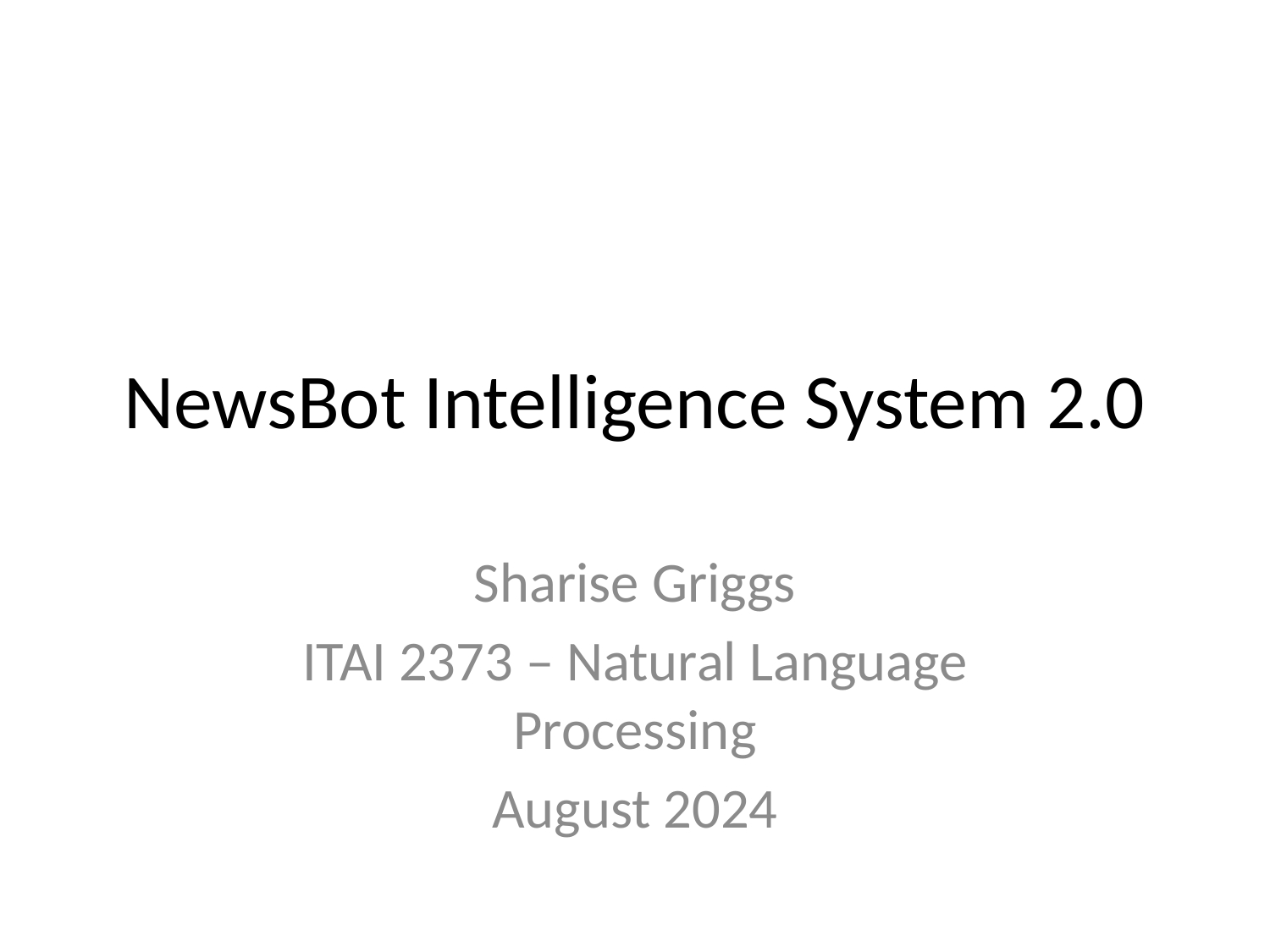

# NewsBot Intelligence System 2.0
Sharise Griggs
ITAI 2373 – Natural Language Processing
August 2024